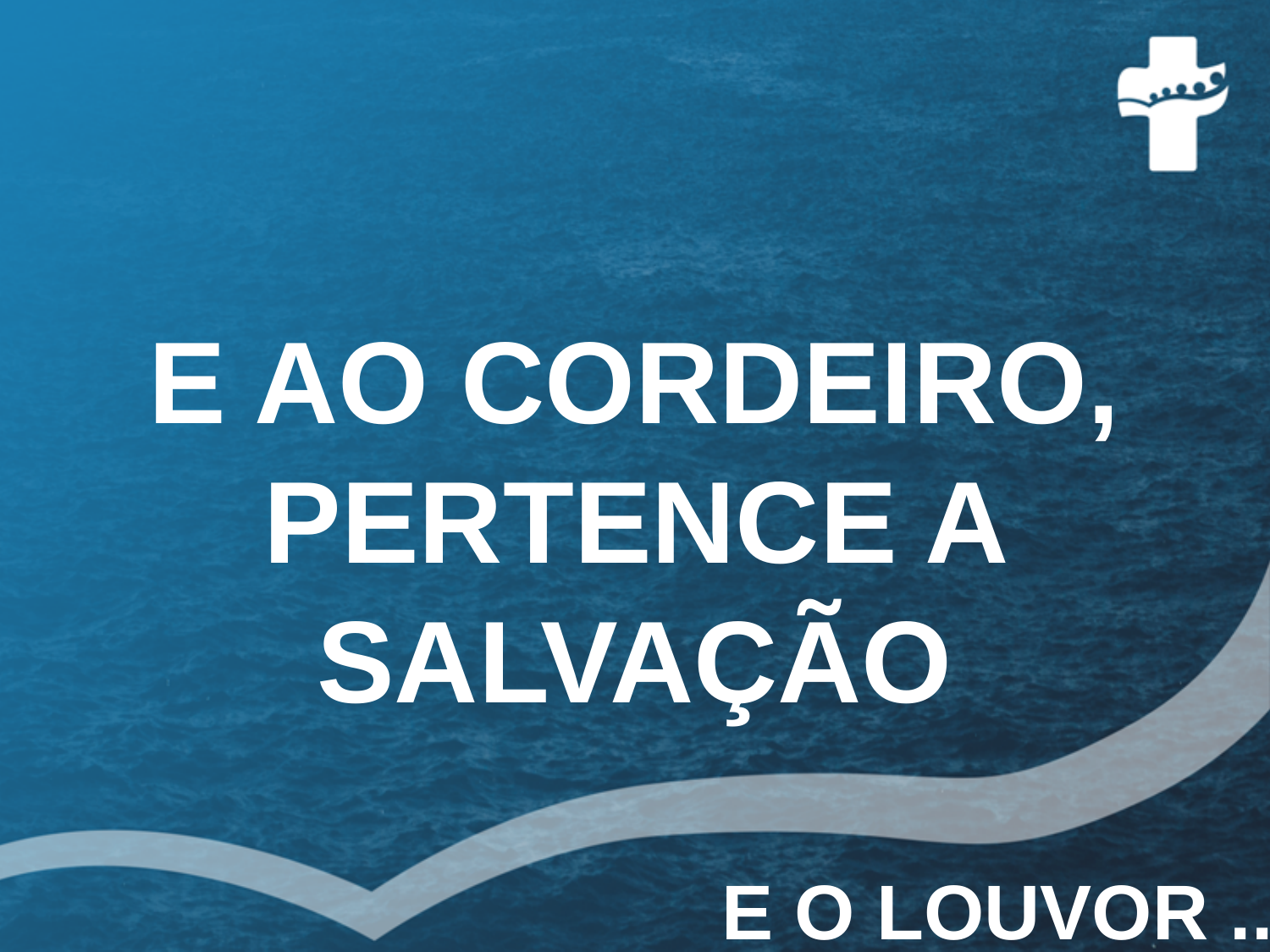

E AO CORDEIRO, PERTENCE A SALVAÇÃO
E O LOUVOR ...